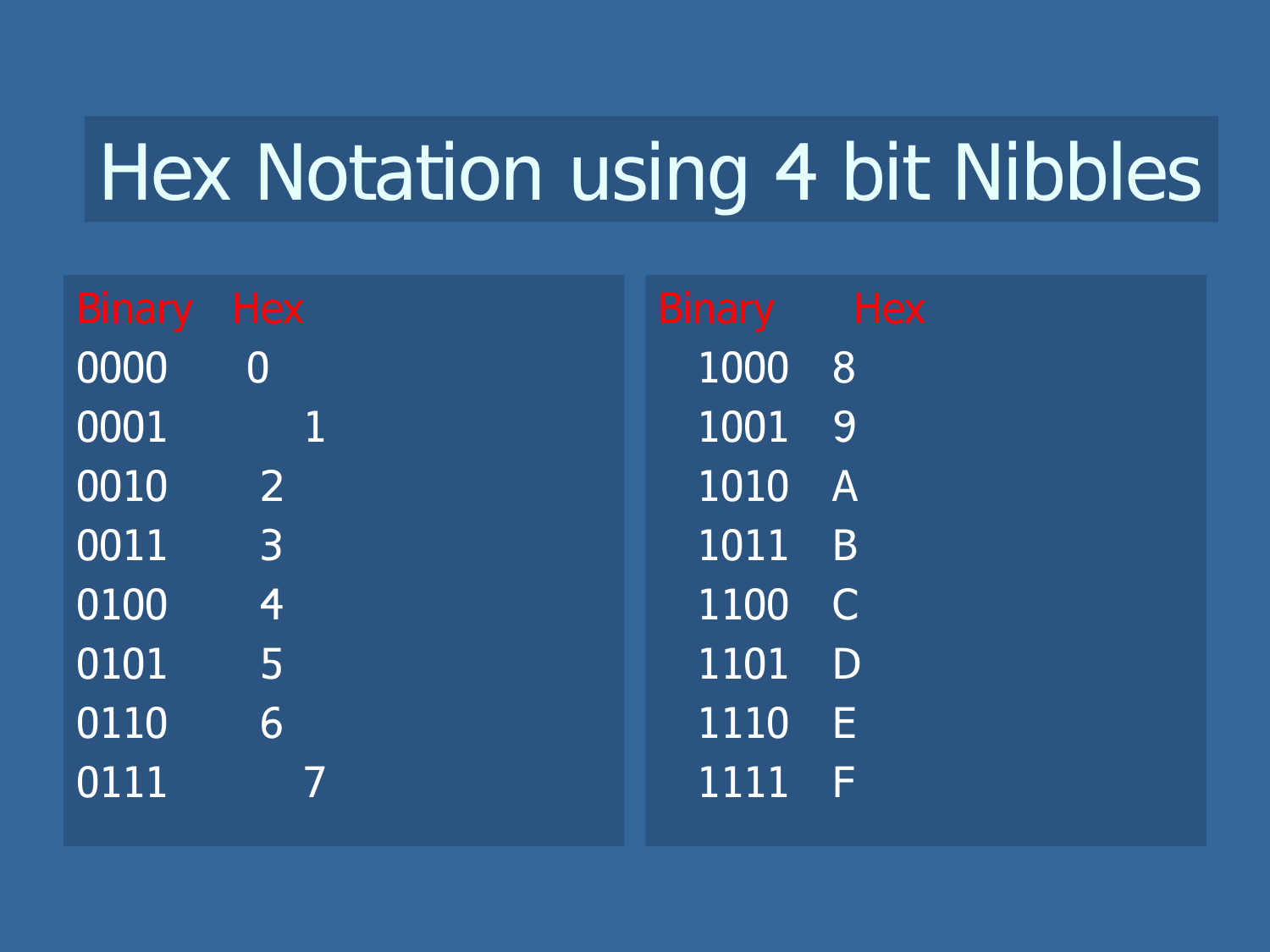

# Hex Notation using 4 bit Nibbles
Binary   Hex
0000      0
0001	    1
0010       2
0011       3
0100       4
0101       5
0110       6
0111	    7
Binary      Hex
   1000	8
   1001	9
   1010	A
   1011	B
   1100	C
   1101	D
   1110	E
   1111	F